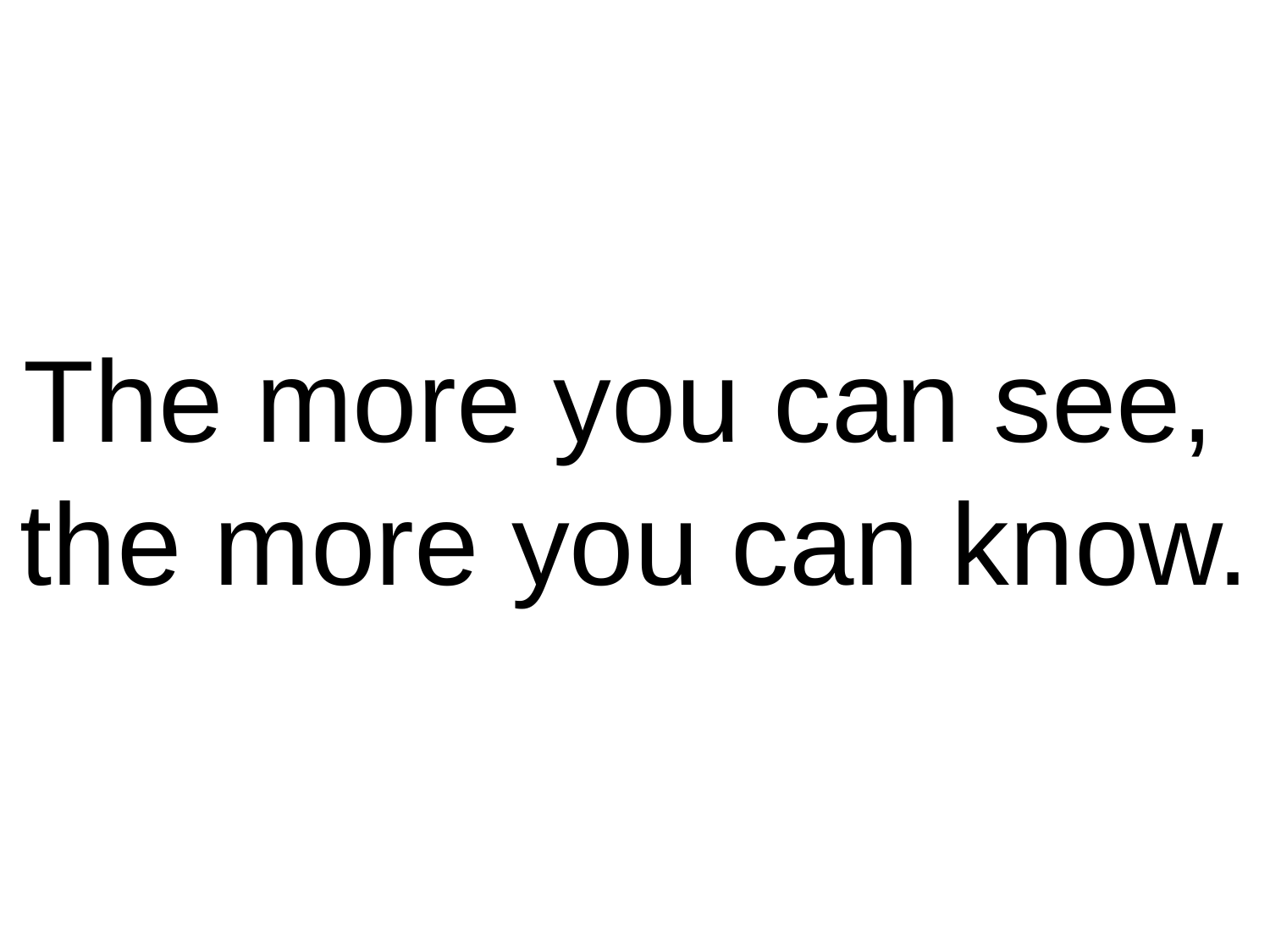

The more you can see,
the more you can know.